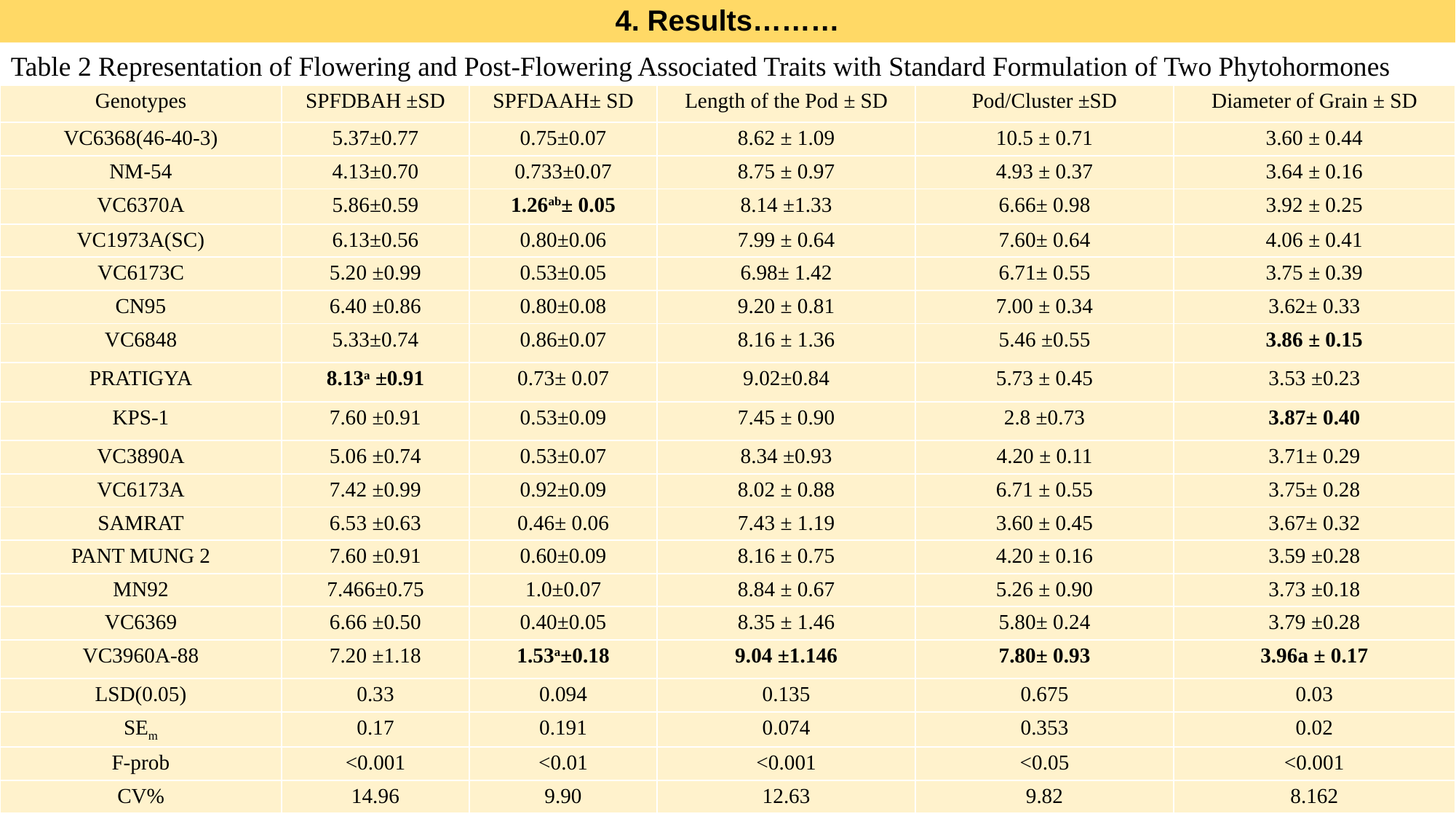

4. Results………
Table 2 Representation of Flowering and Post-Flowering Associated Traits with Standard Formulation of Two Phytohormones
| Genotypes | SPFDBAH ±SD | SPFDAAH± SD | Length of the Pod ± SD | Pod/Cluster ±SD | Diameter of Grain ± SD |
| --- | --- | --- | --- | --- | --- |
| VC6368(46-40-3) | 5.37±0.77 | 0.75±0.07 | 8.62 ± 1.09 | 10.5 ± 0.71 | 3.60 ± 0.44 |
| NM-54 | 4.13±0.70 | 0.733±0.07 | 8.75 ± 0.97 | 4.93 ± 0.37 | 3.64 ± 0.16 |
| VC6370A | 5.86±0.59 | 1.26ab± 0.05 | 8.14 ±1.33 | 6.66± 0.98 | 3.92 ± 0.25 |
| VC1973A(SC) | 6.13±0.56 | 0.80±0.06 | 7.99 ± 0.64 | 7.60± 0.64 | 4.06 ± 0.41 |
| VC6173C | 5.20 ±0.99 | 0.53±0.05 | 6.98± 1.42 | 6.71± 0.55 | 3.75 ± 0.39 |
| CN95 | 6.40 ±0.86 | 0.80±0.08 | 9.20 ± 0.81 | 7.00 ± 0.34 | 3.62± 0.33 |
| VC6848 | 5.33±0.74 | 0.86±0.07 | 8.16 ± 1.36 | 5.46 ±0.55 | 3.86 ± 0.15 |
| PRATIGYA | 8.13a ±0.91 | 0.73± 0.07 | 9.02±0.84 | 5.73 ± 0.45 | 3.53 ±0.23 |
| KPS-1 | 7.60 ±0.91 | 0.53±0.09 | 7.45 ± 0.90 | 2.8 ±0.73 | 3.87± 0.40 |
| VC3890A | 5.06 ±0.74 | 0.53±0.07 | 8.34 ±0.93 | 4.20 ± 0.11 | 3.71± 0.29 |
| VC6173A | 7.42 ±0.99 | 0.92±0.09 | 8.02 ± 0.88 | 6.71 ± 0.55 | 3.75± 0.28 |
| SAMRAT | 6.53 ±0.63 | 0.46± 0.06 | 7.43 ± 1.19 | 3.60 ± 0.45 | 3.67± 0.32 |
| PANT MUNG 2 | 7.60 ±0.91 | 0.60±0.09 | 8.16 ± 0.75 | 4.20 ± 0.16 | 3.59 ±0.28 |
| MN92 | 7.466±0.75 | 1.0±0.07 | 8.84 ± 0.67 | 5.26 ± 0.90 | 3.73 ±0.18 |
| VC6369 | 6.66 ±0.50 | 0.40±0.05 | 8.35 ± 1.46 | 5.80± 0.24 | 3.79 ±0.28 |
| VC3960A-88 | 7.20 ±1.18 | 1.53a±0.18 | 9.04 ±1.146 | 7.80± 0.93 | 3.96a ± 0.17 |
| LSD(0.05) | 0.33 | 0.094 | 0.135 | 0.675 | 0.03 |
| SEm | 0.17 | 0.191 | 0.074 | 0.353 | 0.02 |
| F-prob | <0.001 | <0.01 | <0.001 | <0.05 | <0.001 |
| CV% | 14.96 | 9.90 | 12.63 | 9.82 | 8.162 |